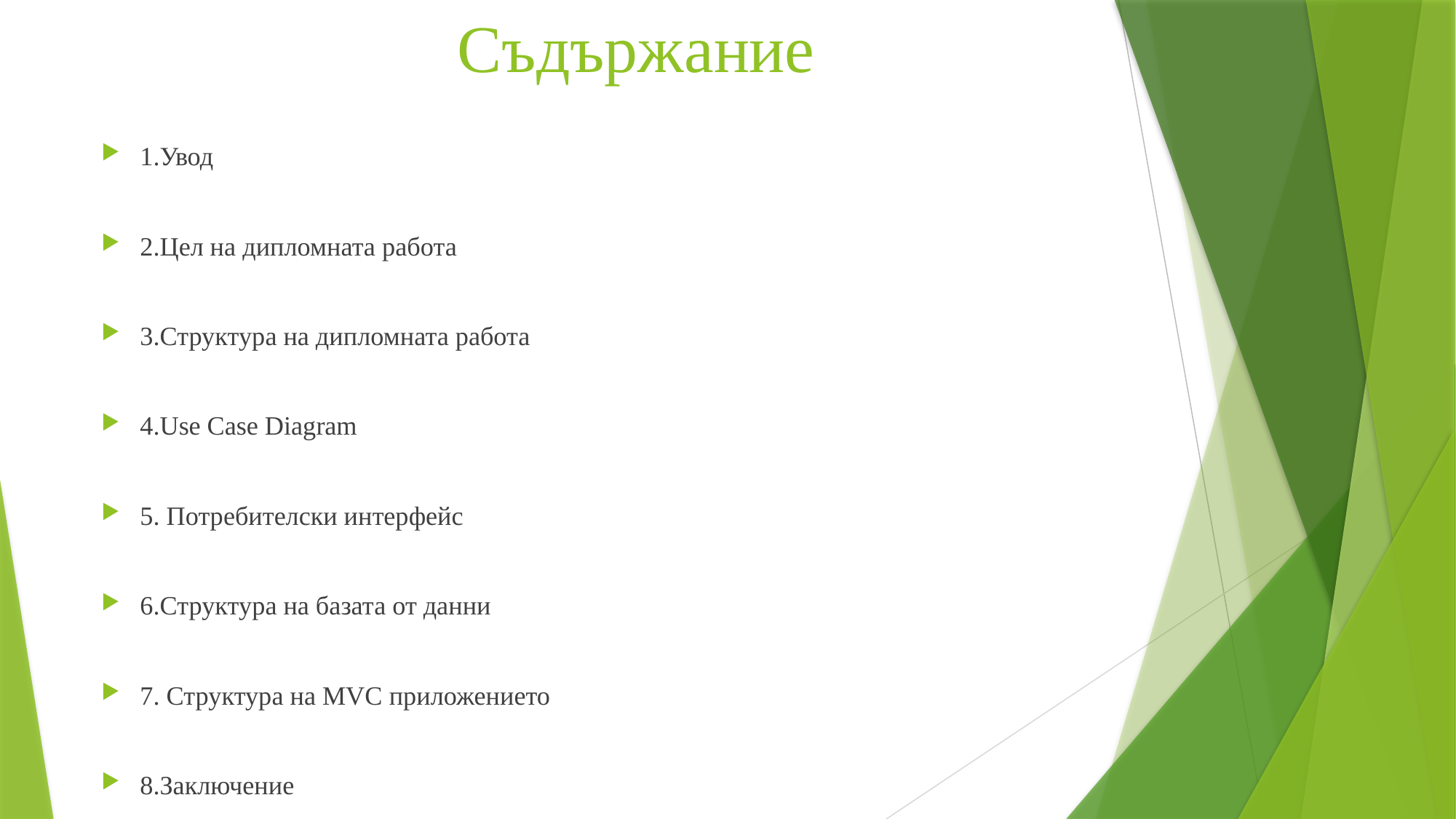

# Съдържание
1.Увод

2.Цел на дипломната работа

3.Структура на дипломната работа

4.Use Case Diagram

5. Потребителски интерфейс

6.Структура на базата от данни

7. Структура на MVC приложението

8.Заключение